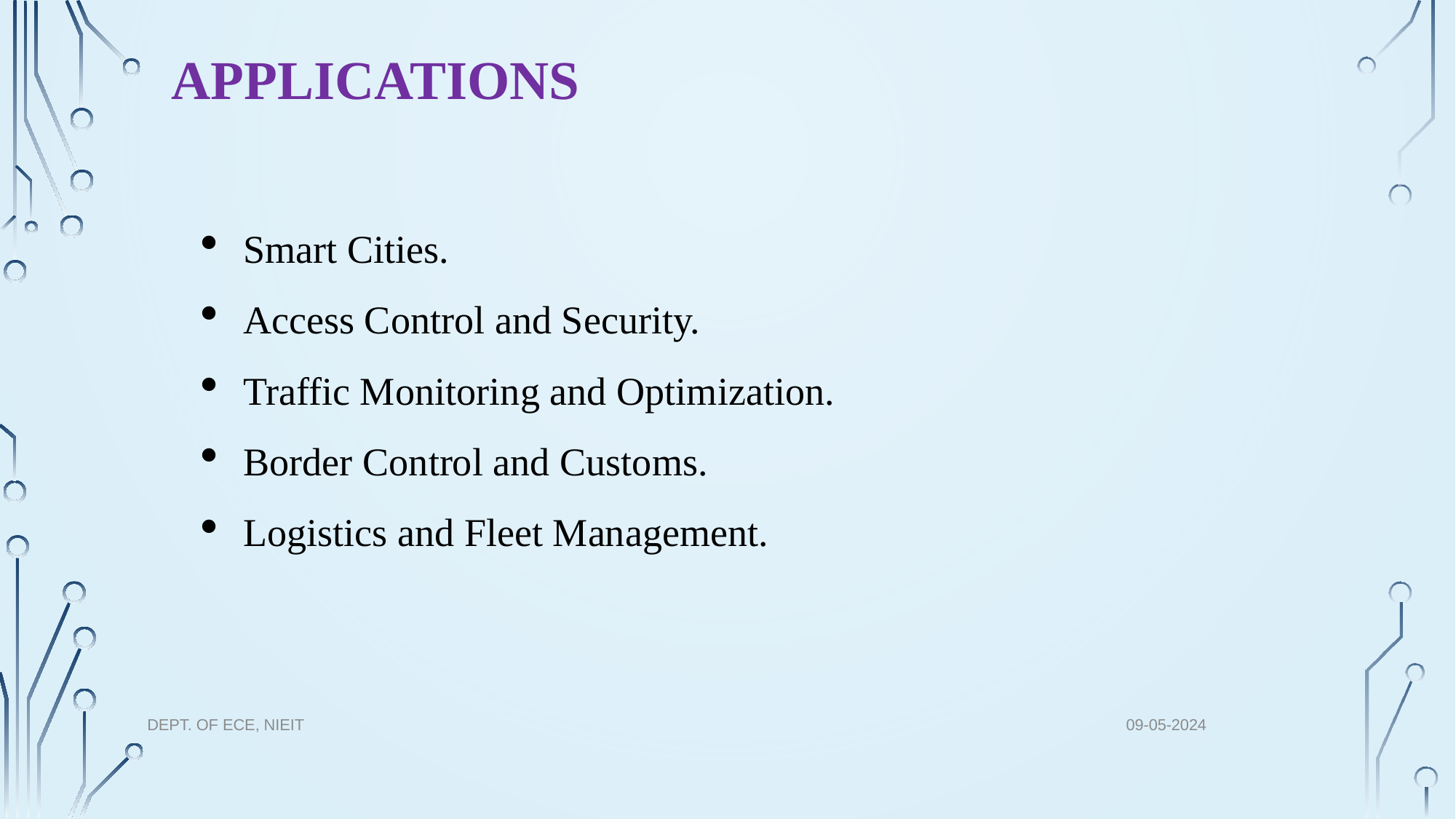

APPLICATIONS

Smart Cities.
Access Control and Security.
Traffic Monitoring and Optimization.
Border Control and Customs.
Logistics and Fleet Management.

Dept. of ECE, NIEIT
09-05-2024